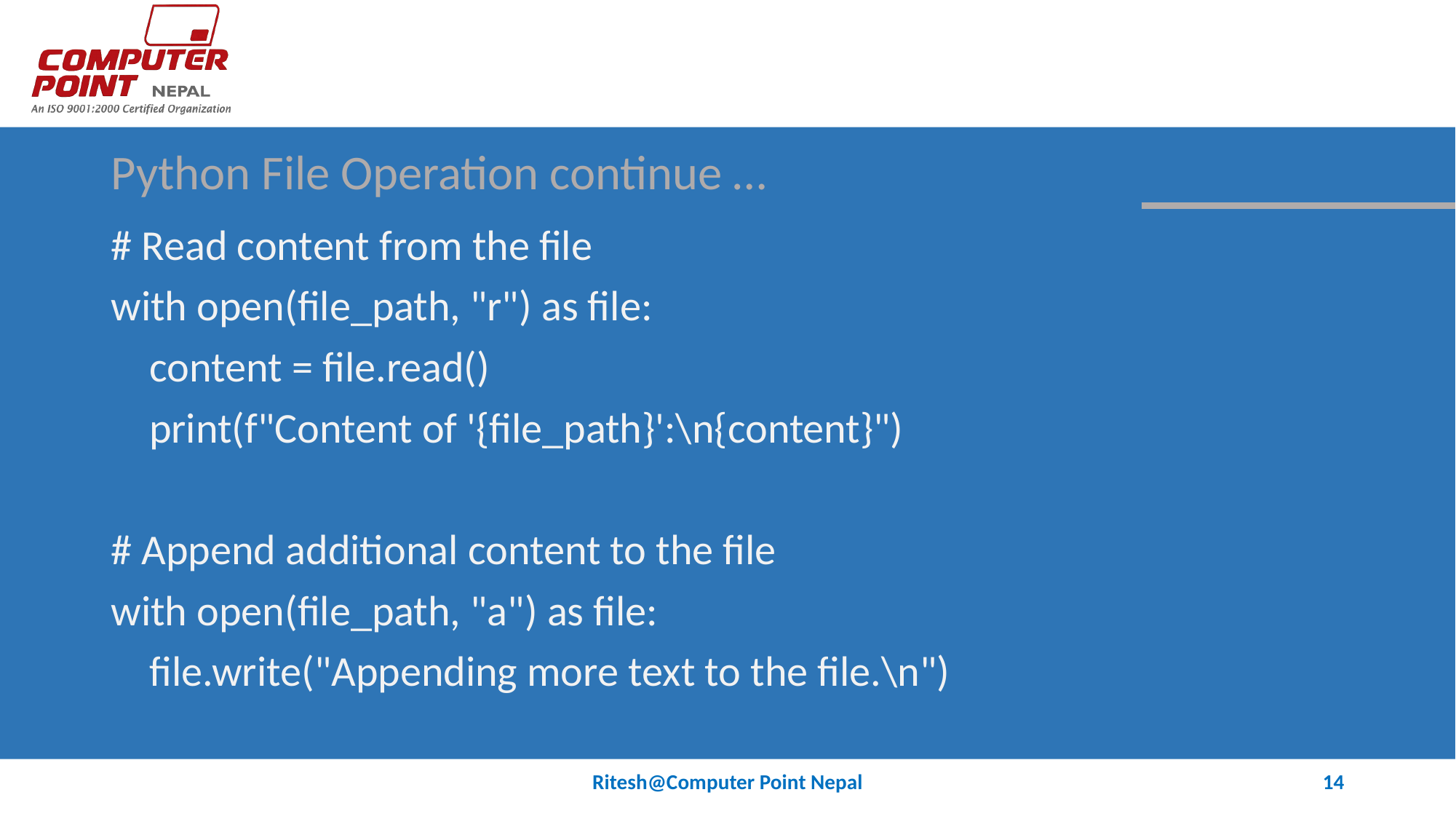

# Python File Operation continue …
# Read content from the file
with open(file_path, "r") as file:
    content = file.read()
    print(f"Content of '{file_path}':\n{content}")

# Append additional content to the file
with open(file_path, "a") as file:
    file.write("Appending more text to the file.\n")

Ritesh@Computer Point Nepal

14